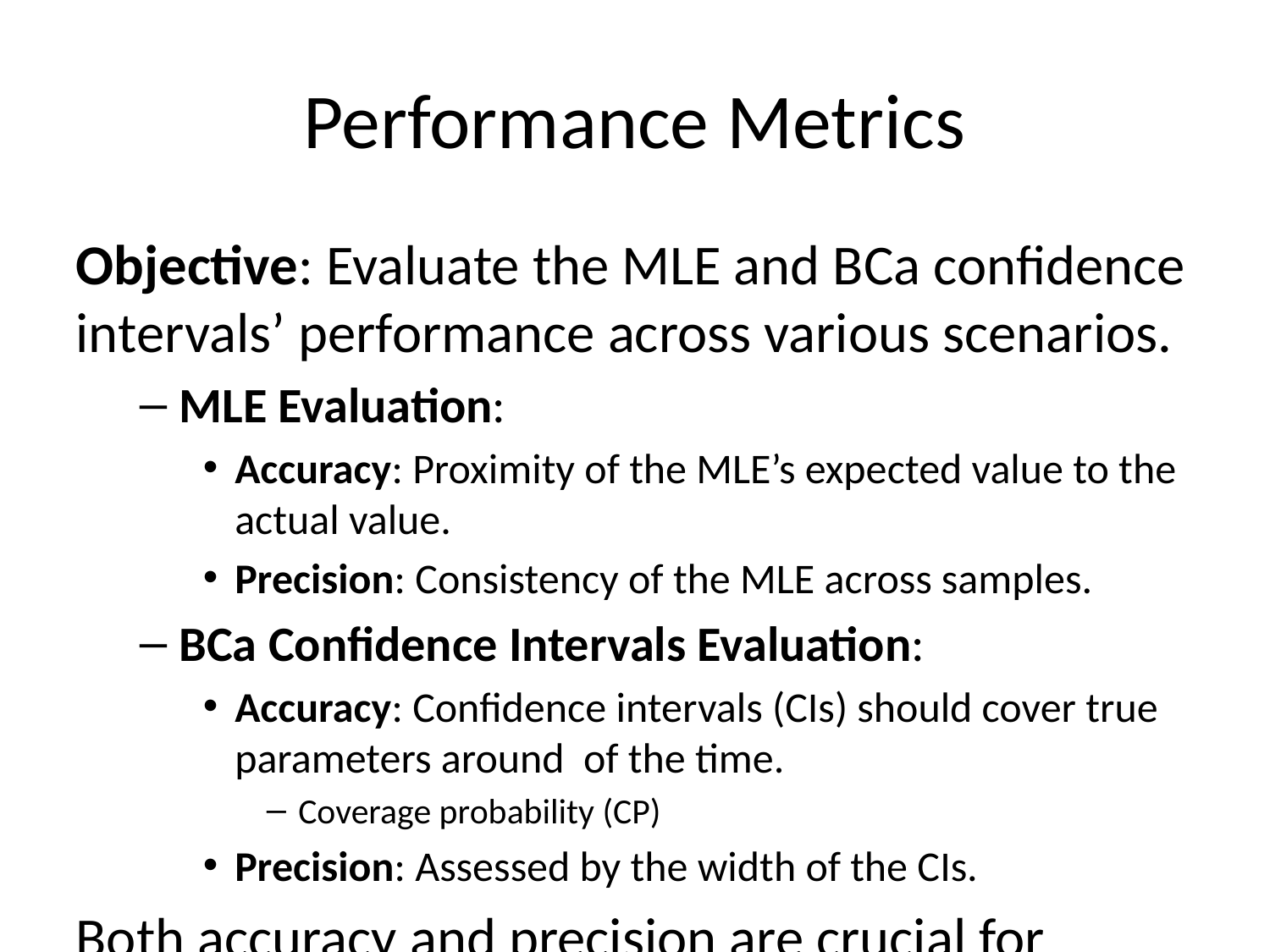

# Performance Metrics
Objective: Evaluate the MLE and BCa confidence intervals’ performance across various scenarios.
MLE Evaluation:
Accuracy: Proximity of the MLE’s expected value to the actual value.
Precision: Consistency of the MLE across samples.
BCa Confidence Intervals Evaluation:
Accuracy: Confidence intervals (CIs) should cover true parameters around  of the time.
Coverage probability (CP)
Precision: Assessed by the width of the CIs.
Both accuracy and precision are crucial for confidence in the analysis.